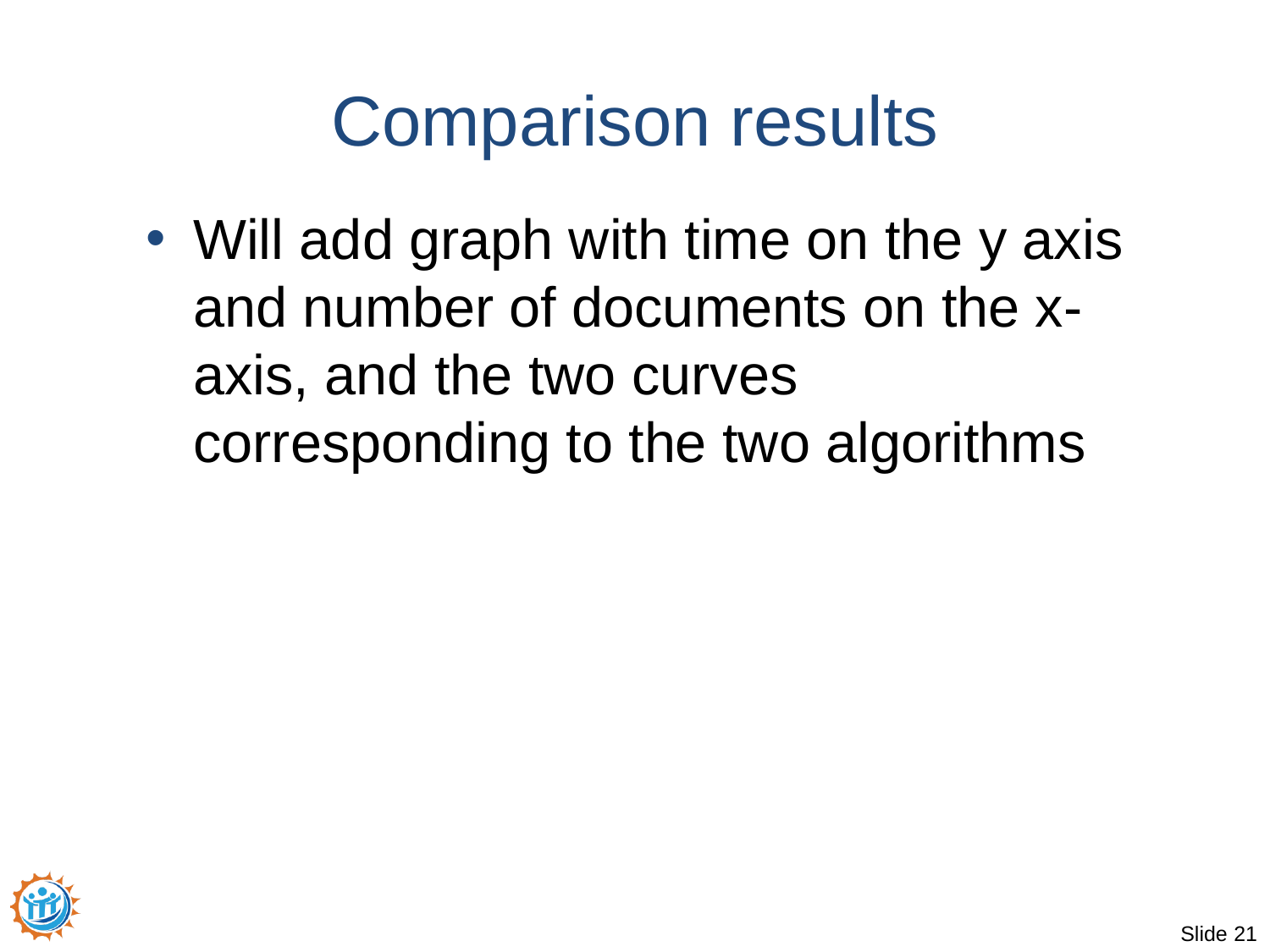

# Comparison results
Will add graph with time on the y axis and number of documents on the x-axis, and the two curves corresponding to the two algorithms